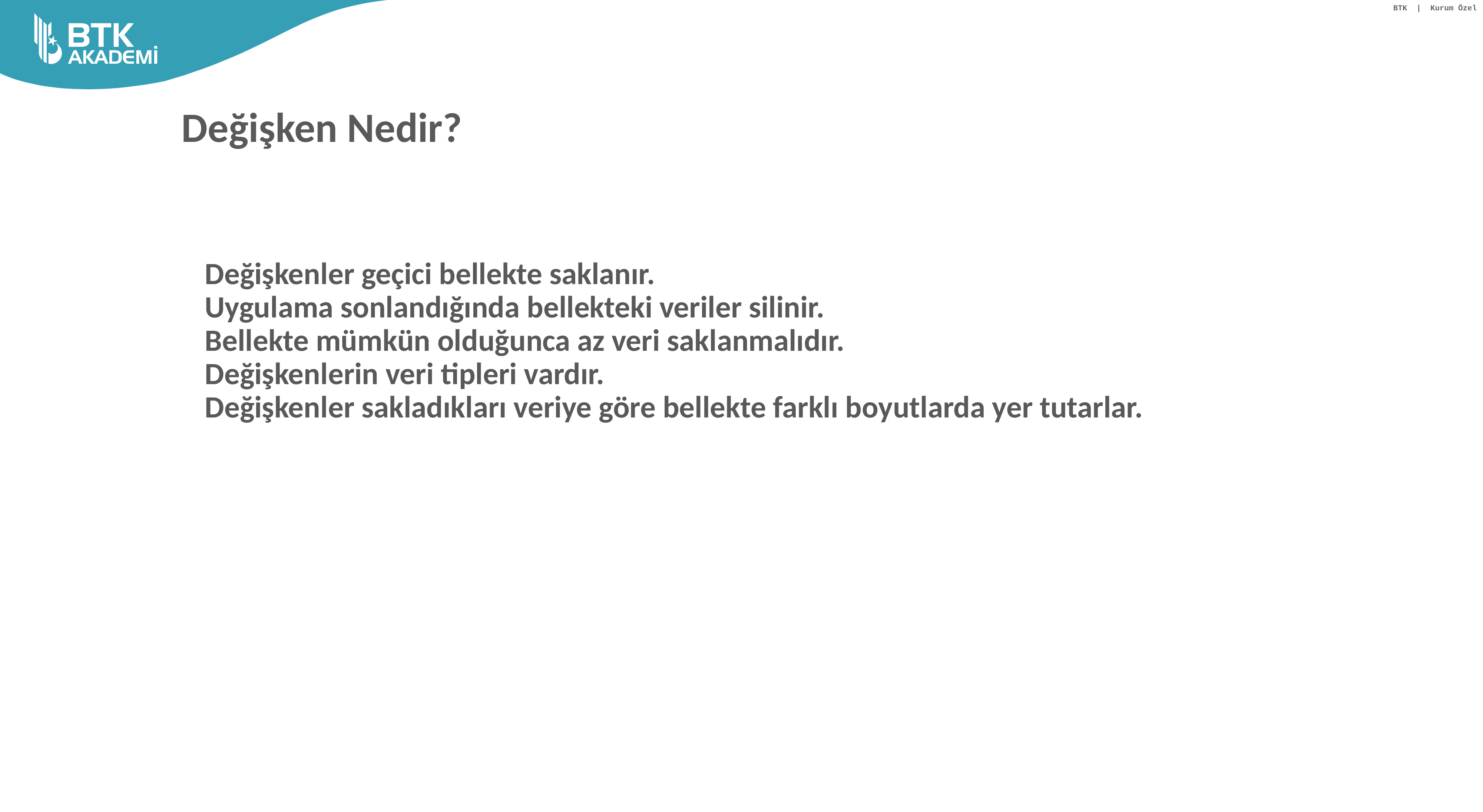

Değişken Nedir?
Değişkenler geçici bellekte saklanır.
Uygulama sonlandığında bellekteki veriler silinir.
Bellekte mümkün olduğunca az veri saklanmalıdır.
Değişkenlerin veri tipleri vardır.
Değişkenler sakladıkları veriye göre bellekte farklı boyutlarda yer tutarlar.